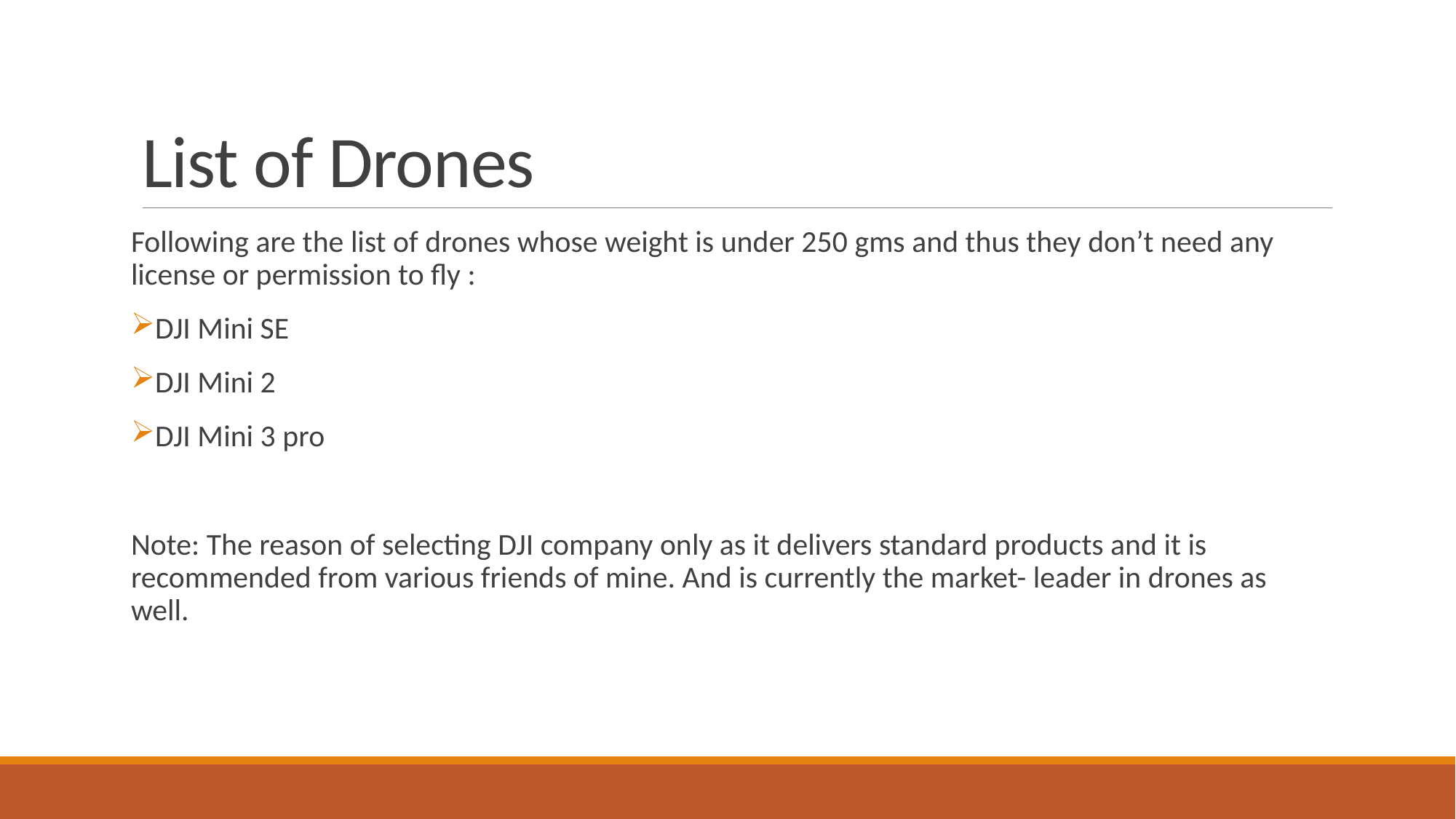

# List of Drones
Following are the list of drones whose weight is under 250 gms and thus they don’t need any license or permission to fly :
DJI Mini SE
DJI Mini 2
DJI Mini 3 pro

Note: The reason of selecting DJI company only as it delivers standard products and it is recommended from various friends of mine. And is currently the market- leader in drones as well.